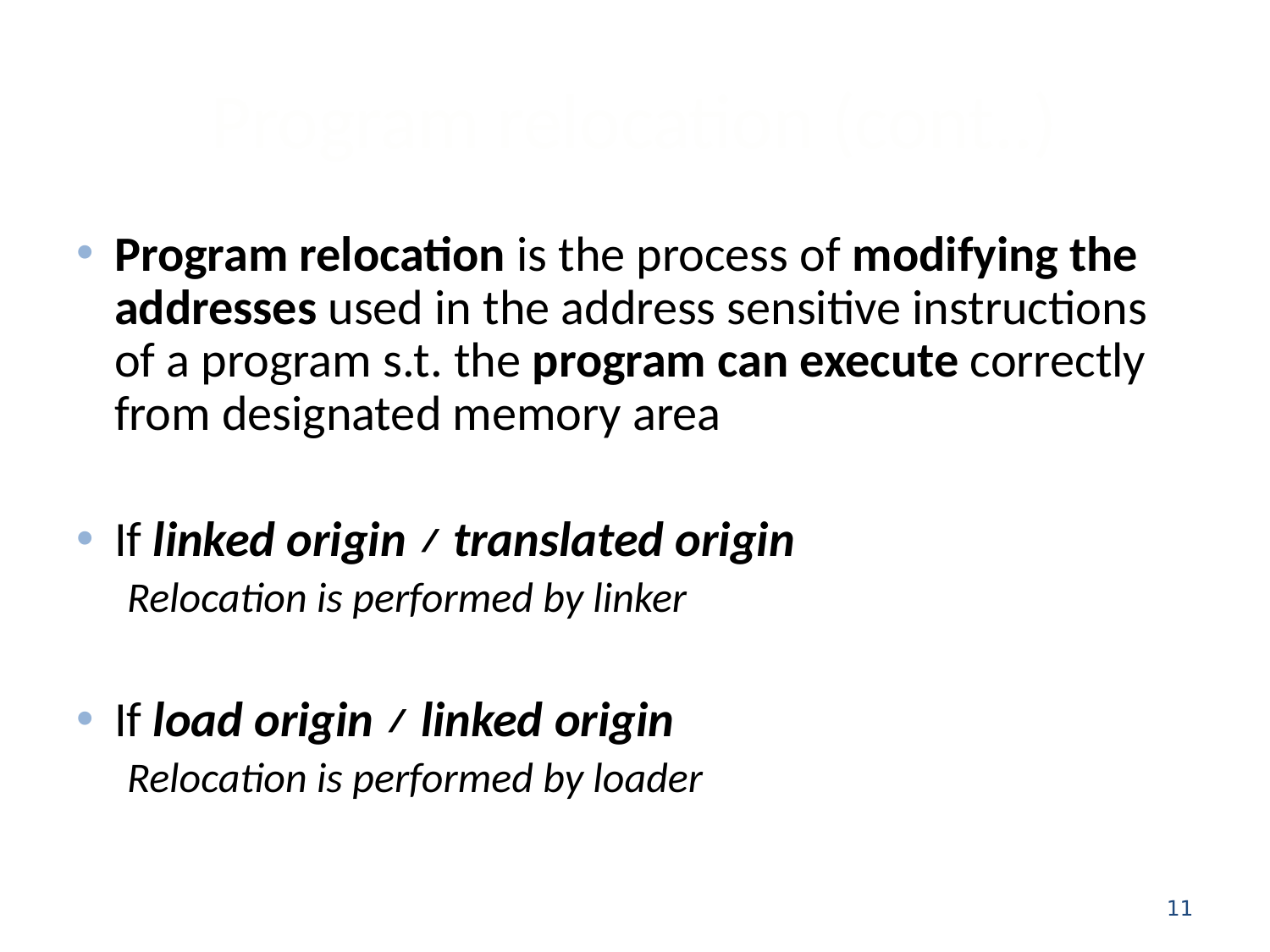

# Program relocation (cont..)
Program relocation is the process of modifying the addresses used in the address sensitive instructions of a program s.t. the program can execute correctly from designated memory area

If linked origin ≠ translated origin
Relocation is performed by linker

If load origin ≠ linked origin
Relocation is performed by loader
11